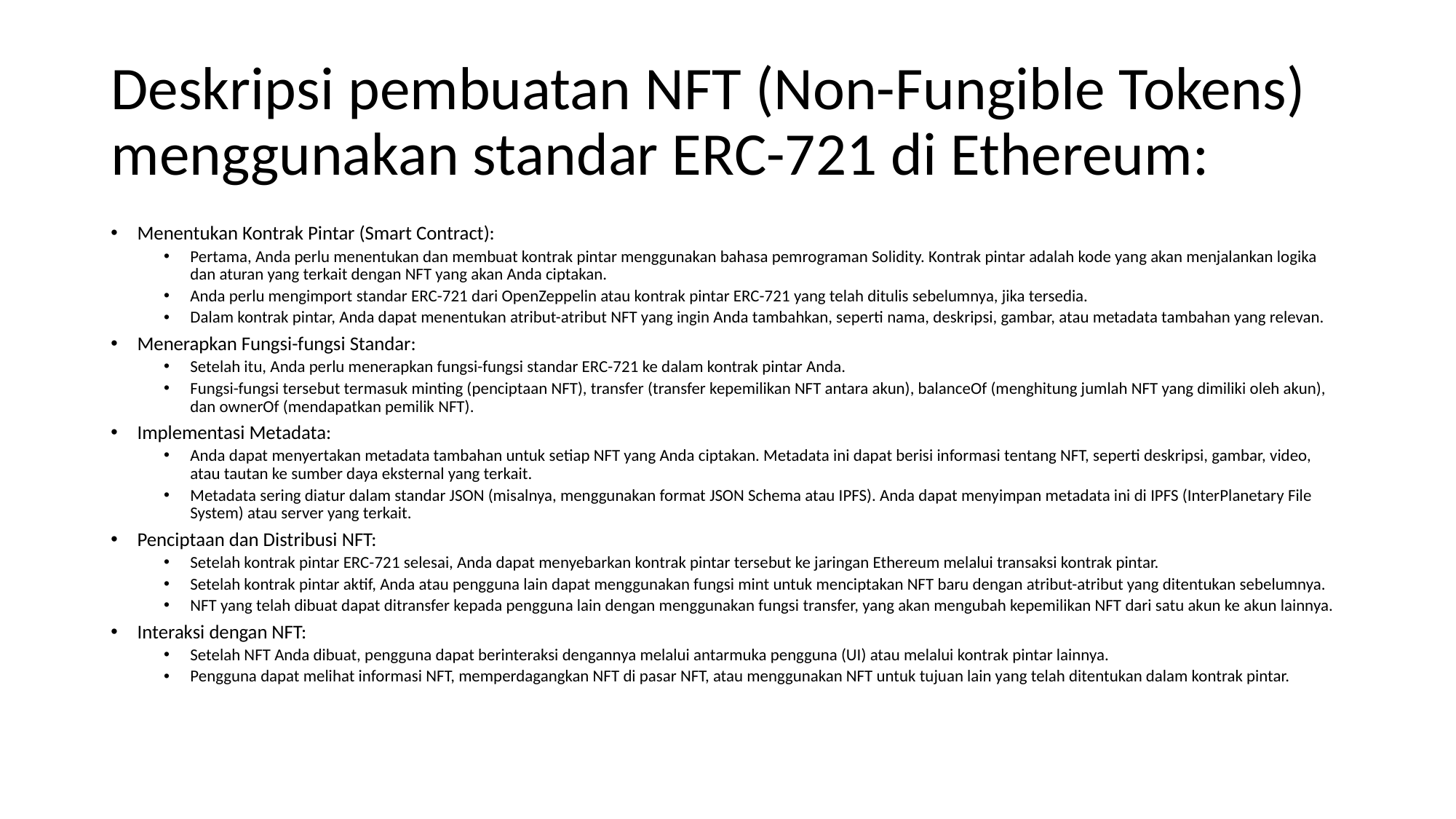

# Deskripsi pembuatan NFT (Non-Fungible Tokens) menggunakan standar ERC-721 di Ethereum:
Menentukan Kontrak Pintar (Smart Contract):
Pertama, Anda perlu menentukan dan membuat kontrak pintar menggunakan bahasa pemrograman Solidity. Kontrak pintar adalah kode yang akan menjalankan logika dan aturan yang terkait dengan NFT yang akan Anda ciptakan.
Anda perlu mengimport standar ERC-721 dari OpenZeppelin atau kontrak pintar ERC-721 yang telah ditulis sebelumnya, jika tersedia.
Dalam kontrak pintar, Anda dapat menentukan atribut-atribut NFT yang ingin Anda tambahkan, seperti nama, deskripsi, gambar, atau metadata tambahan yang relevan.
Menerapkan Fungsi-fungsi Standar:
Setelah itu, Anda perlu menerapkan fungsi-fungsi standar ERC-721 ke dalam kontrak pintar Anda.
Fungsi-fungsi tersebut termasuk minting (penciptaan NFT), transfer (transfer kepemilikan NFT antara akun), balanceOf (menghitung jumlah NFT yang dimiliki oleh akun), dan ownerOf (mendapatkan pemilik NFT).
Implementasi Metadata:
Anda dapat menyertakan metadata tambahan untuk setiap NFT yang Anda ciptakan. Metadata ini dapat berisi informasi tentang NFT, seperti deskripsi, gambar, video, atau tautan ke sumber daya eksternal yang terkait.
Metadata sering diatur dalam standar JSON (misalnya, menggunakan format JSON Schema atau IPFS). Anda dapat menyimpan metadata ini di IPFS (InterPlanetary File System) atau server yang terkait.
Penciptaan dan Distribusi NFT:
Setelah kontrak pintar ERC-721 selesai, Anda dapat menyebarkan kontrak pintar tersebut ke jaringan Ethereum melalui transaksi kontrak pintar.
Setelah kontrak pintar aktif, Anda atau pengguna lain dapat menggunakan fungsi mint untuk menciptakan NFT baru dengan atribut-atribut yang ditentukan sebelumnya.
NFT yang telah dibuat dapat ditransfer kepada pengguna lain dengan menggunakan fungsi transfer, yang akan mengubah kepemilikan NFT dari satu akun ke akun lainnya.
Interaksi dengan NFT:
Setelah NFT Anda dibuat, pengguna dapat berinteraksi dengannya melalui antarmuka pengguna (UI) atau melalui kontrak pintar lainnya.
Pengguna dapat melihat informasi NFT, memperdagangkan NFT di pasar NFT, atau menggunakan NFT untuk tujuan lain yang telah ditentukan dalam kontrak pintar.